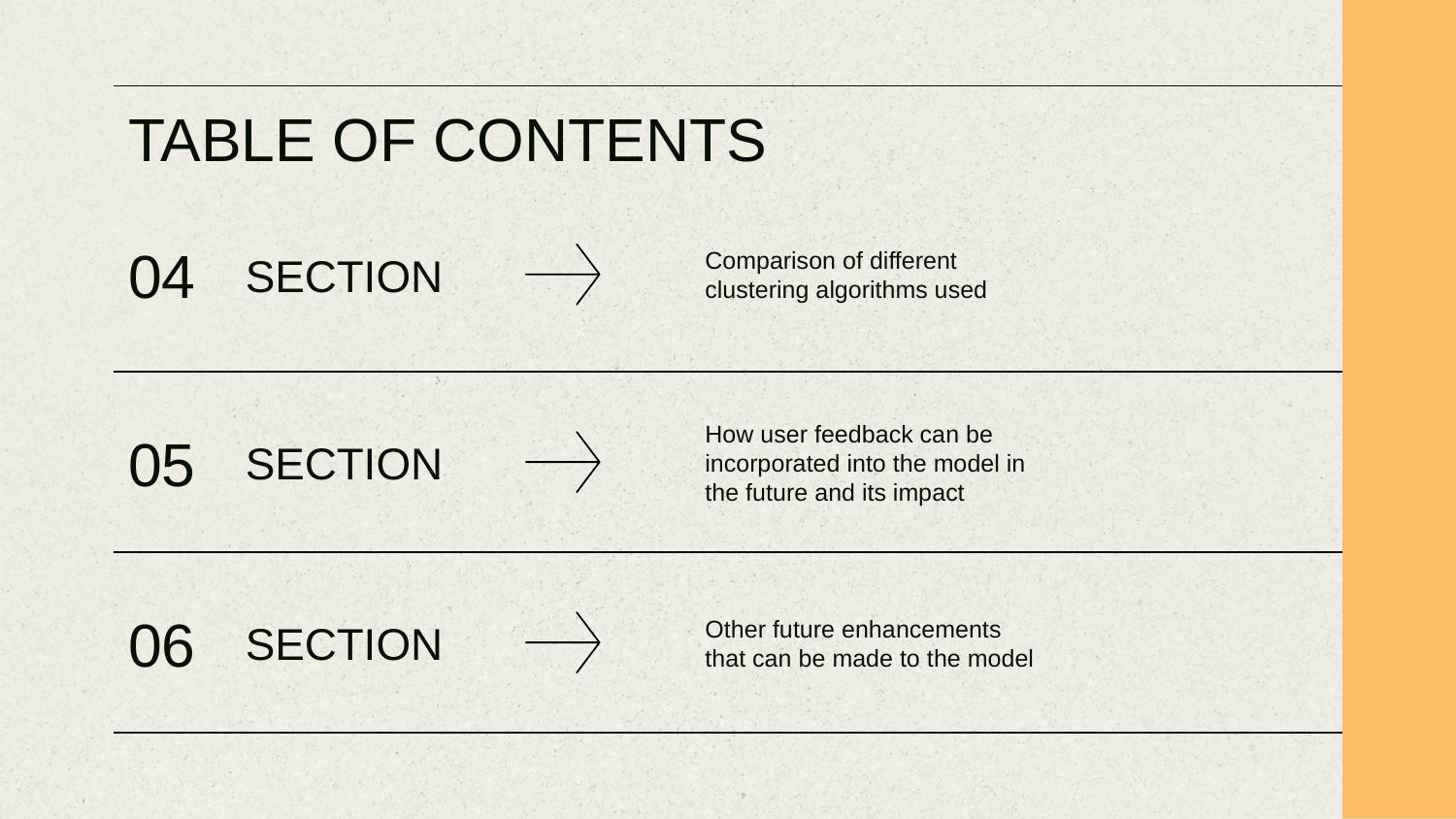

# TABLE OF CONTENTS
04
SECTION
Comparison of different clustering algorithms used

05
SECTION
How user feedback can be incorporated into the model in the future and its impact

06
SECTION
Other future enhancements that can be made to the model